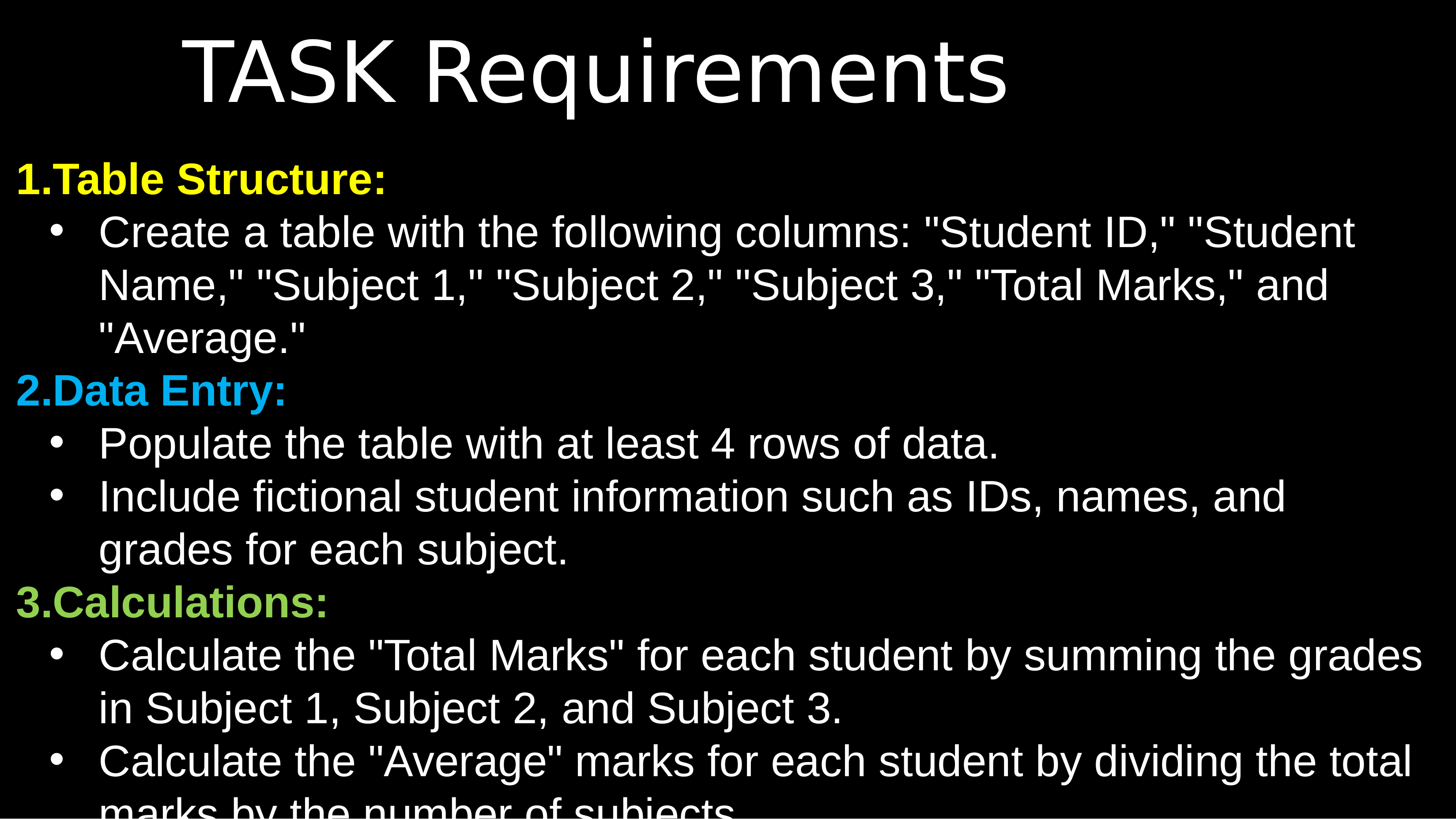

# TASK Requirements
Table Structure:
Create a table with the following columns: "Student ID," "Student Name," "Subject 1," "Subject 2," "Subject 3," "Total Marks," and "Average."
Data Entry:
Populate the table with at least 4 rows of data.
Include fictional student information such as IDs, names, and grades for each subject.
Calculations:
Calculate the "Total Marks" for each student by summing the grades in Subject 1, Subject 2, and Subject 3.
Calculate the "Average" marks for each student by dividing the total marks by the number of subjects.